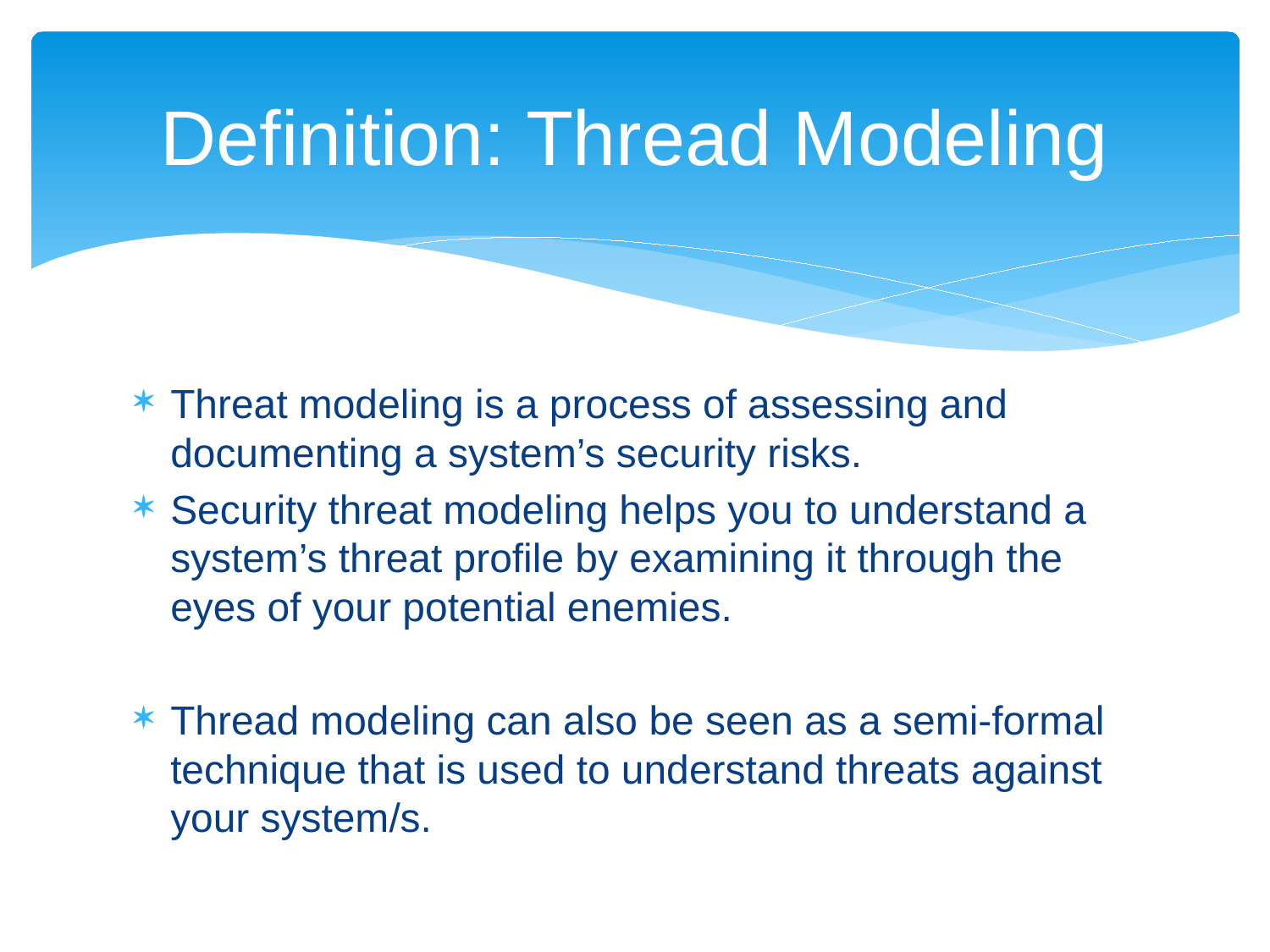

# Definition: Thread Modeling
Threat modeling is a process of assessing and documenting a system’s security risks.
Security threat modeling helps you to understand a system’s threat profile by examining it through the eyes of your potential enemies.

Thread modeling can also be seen as a semi-formal technique that is used to understand threats against your system/s.